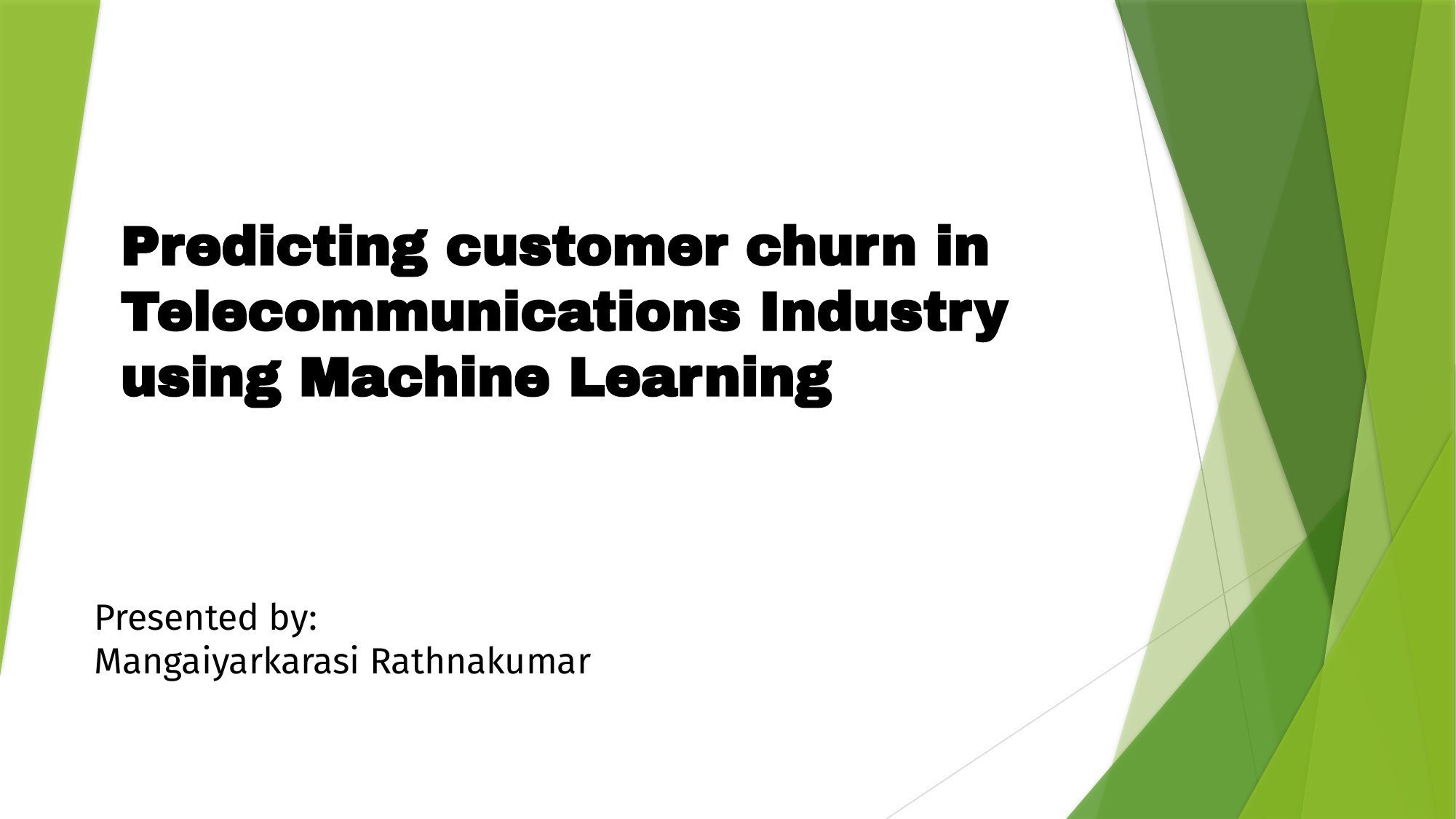

# Predicting customer churn in  Telecommunications Industry using Machine Learning

Presented by:
Mangaiyarkarasi Rathnakumar